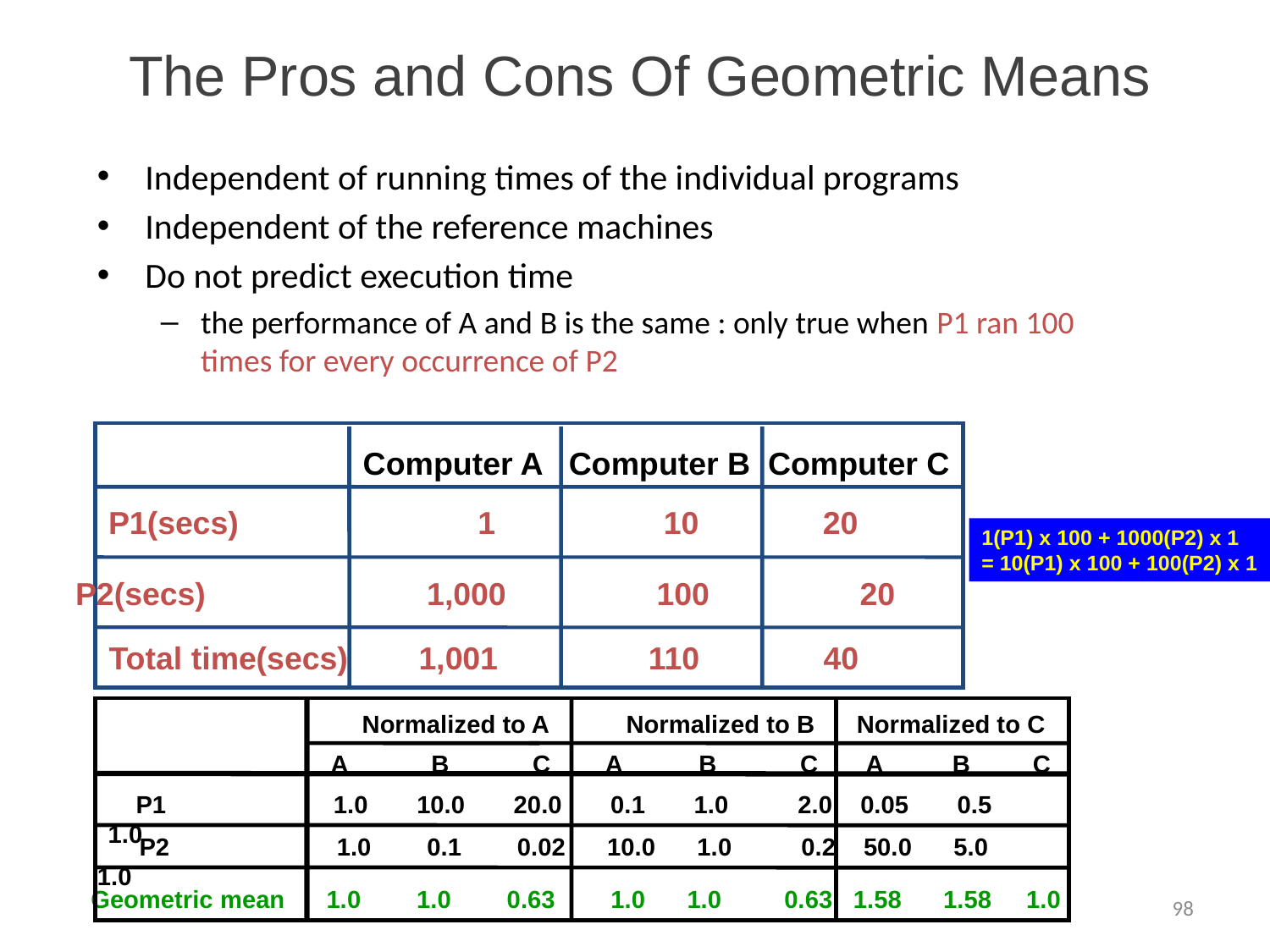

# The Pros and Cons Of Geometric Means
Independent of running times of the individual programs
Independent of the reference machines
Do not predict execution time
the performance of A and B is the same : only true when P1 ran 100 times for every occurrence of P2

Computer A   Computer B  Computer C

P1(secs)                           1                   10              20
P2(secs)	           1,000                 100                 20
Total time(secs)        1,001                 110              40
1(P1) x 100 + 1000(P2) x 1
= 10(P1) x 100 + 100(P2) x 1

Normalized to A
Normalized to B
Normalized to C
       A            B            C        A           B            C       A          B         C

    P1                        1.0       10.0       20.0       0.1       1.0          2.0    0.05       0.5      1.0
      P2                        1.0        0.1        0.02      10.0      1.0          0.2    50.0      5.0       1.0
Geometric mean      1.0        1.0        0.63        1.0      1.0         0.63   1.58      1.58     1.0
98